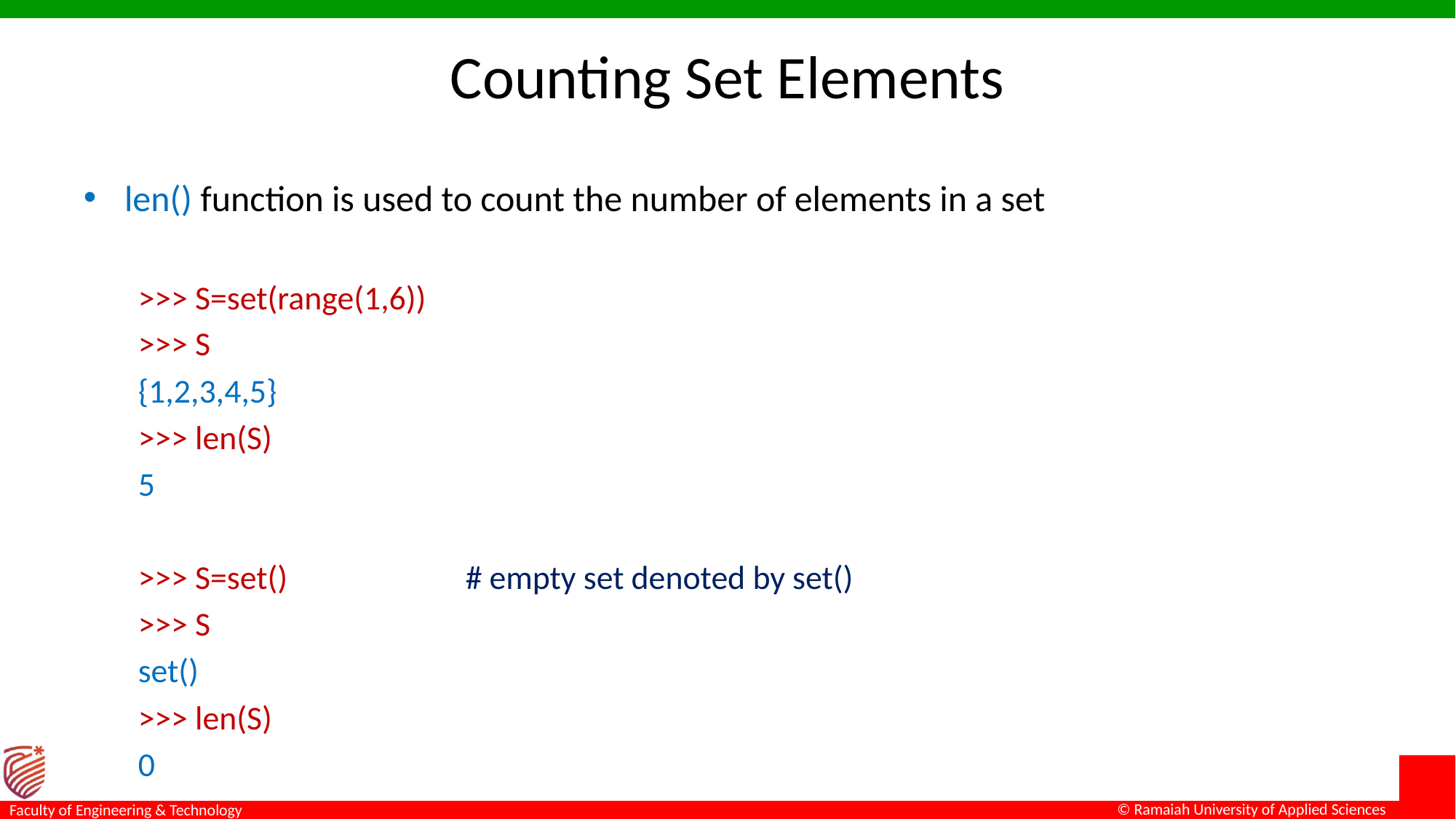

# Counting Set Elements
len() function is used to count the number of elements in a set

>>> S=set(range(1,6))
>>> S
{1,2,3,4,5}
>>> len(S)
5

>>> S=set()		# empty set denoted by set()
>>> S
set()
>>> len(S)
0